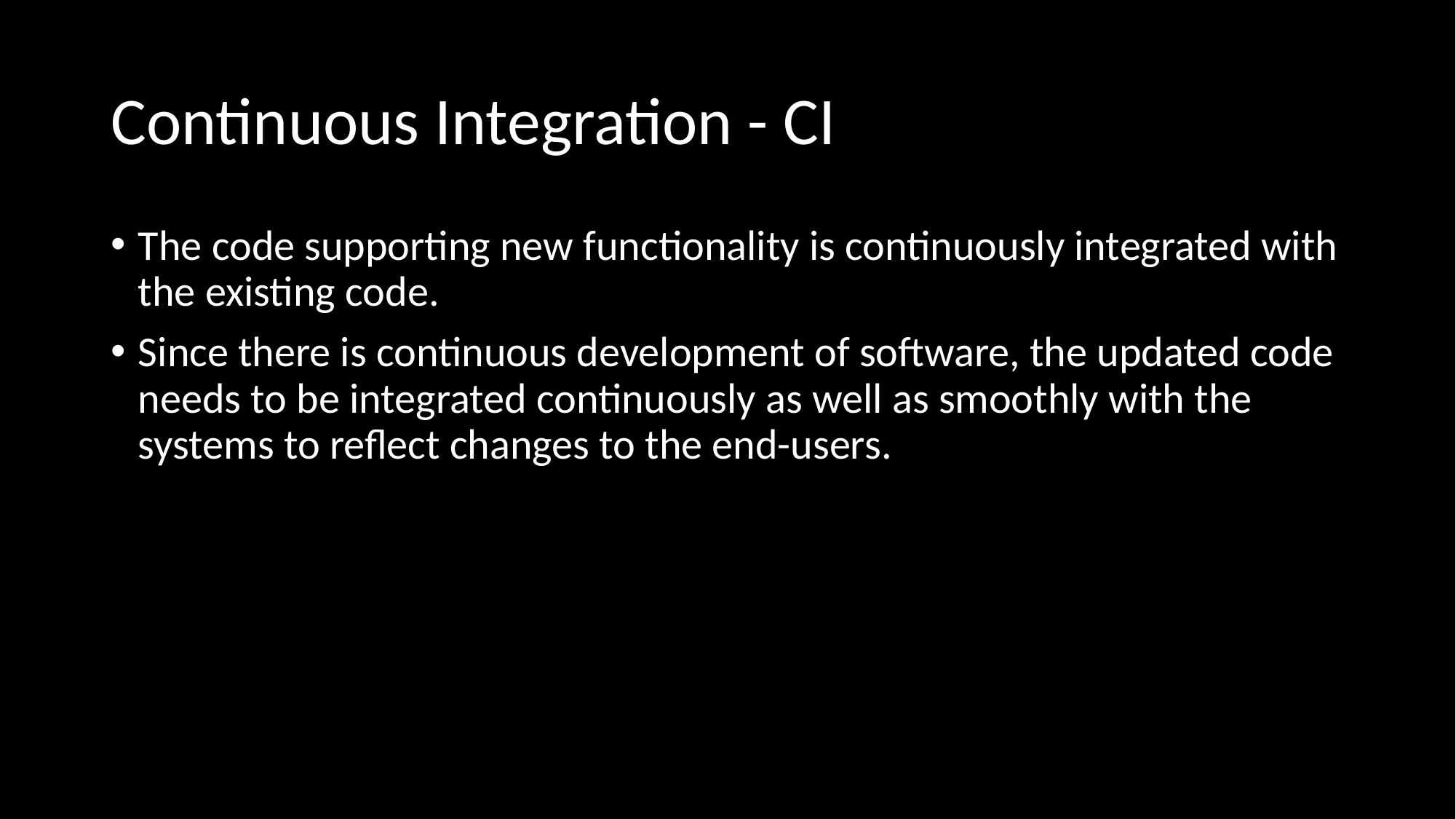

# Continuous Integration - CI
The code supporting new functionality is continuously integrated with the existing code.
Since there is continuous development of software, the updated code needs to be integrated continuously as well as smoothly with the systems to reflect changes to the end-users.